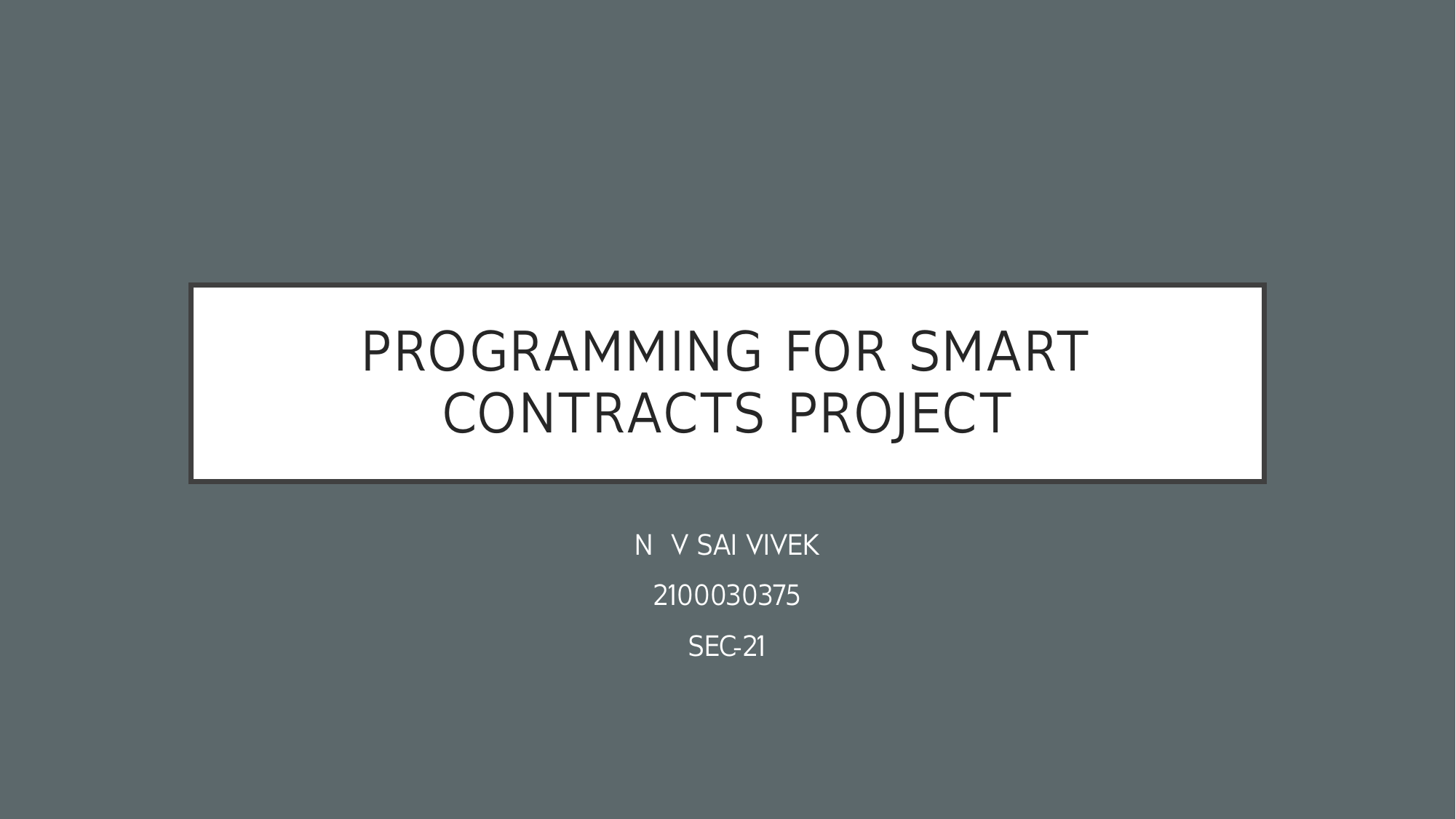

# PROGRAMMING FOR SMART CONTRACTS PROJECT
N  V SAI VIVEK
2100030375
SEC-21